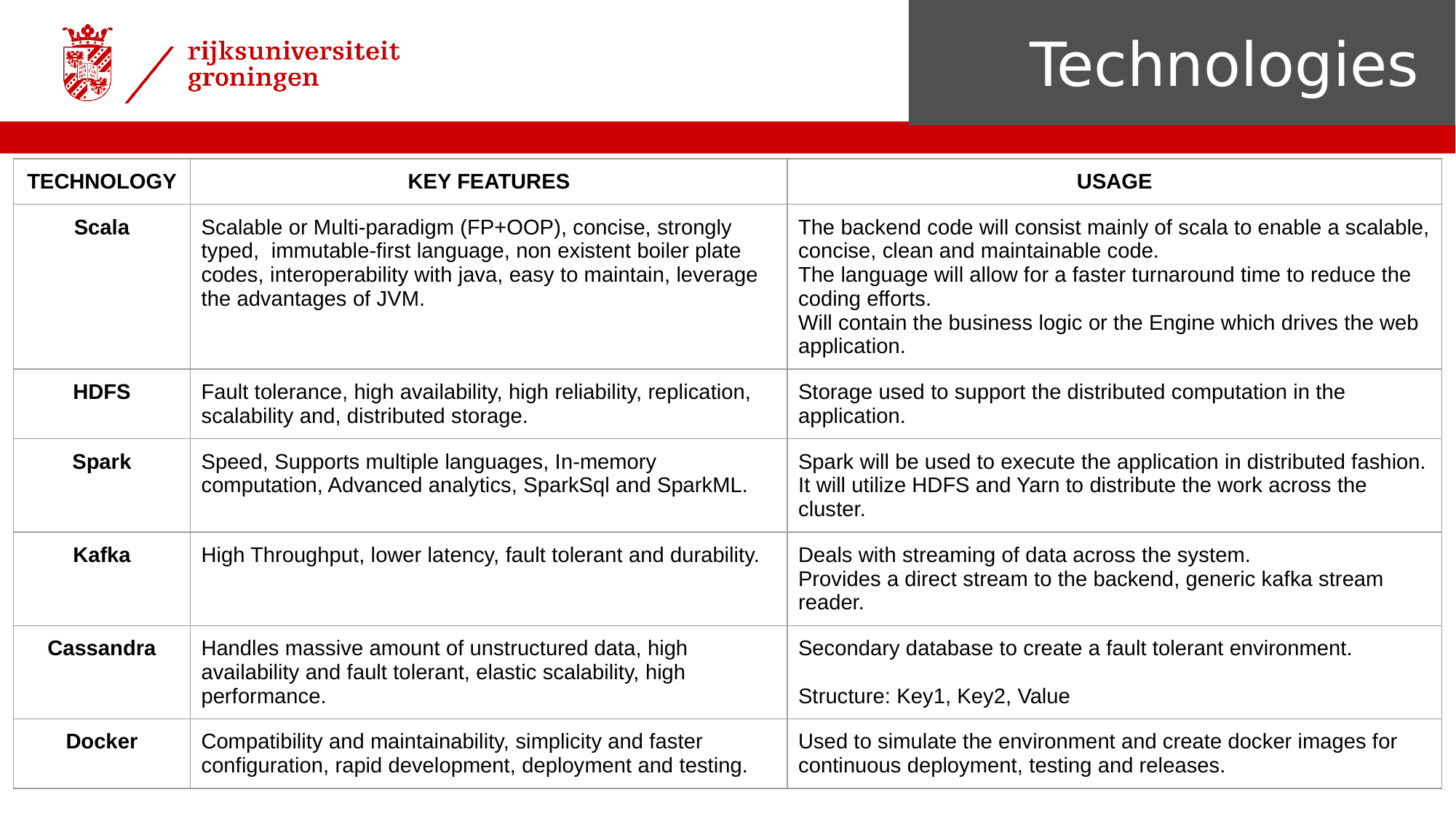

# Technologies
| TECHNOLOGY | KEY FEATURES | USAGE |
| --- | --- | --- |
| Scala | Scalable or Multi-paradigm (FP+OOP), concise, strongly typed, immutable-first language, non existent boiler plate codes, interoperability with java, easy to maintain, leverage the advantages of JVM. | The backend code will consist mainly of scala to enable a scalable, concise, clean and maintainable code. The language will allow for a faster turnaround time to reduce the coding efforts. Will contain the business logic or the Engine which drives the web application. |
| HDFS | Fault tolerance, high availability, high reliability, replication, scalability and, distributed storage. | Storage used to support the distributed computation in the application. |
| Spark | Speed, Supports multiple languages, In-memory computation, Advanced analytics, SparkSql and SparkML. | Spark will be used to execute the application in distributed fashion. It will utilize HDFS and Yarn to distribute the work across the cluster. |
| Kafka | High Throughput, lower latency, fault tolerant and durability. | Deals with streaming of data across the system. Provides a direct stream to the backend, generic kafka stream reader. |
| Cassandra | Handles massive amount of unstructured data, high availability and fault tolerant, elastic scalability, high performance. | Secondary database to create a fault tolerant environment. Structure: Key1, Key2, Value |
| Docker | Compatibility and maintainability, simplicity and faster configuration, rapid development, deployment and testing. | Used to simulate the environment and create docker images for continuous deployment, testing and releases. |